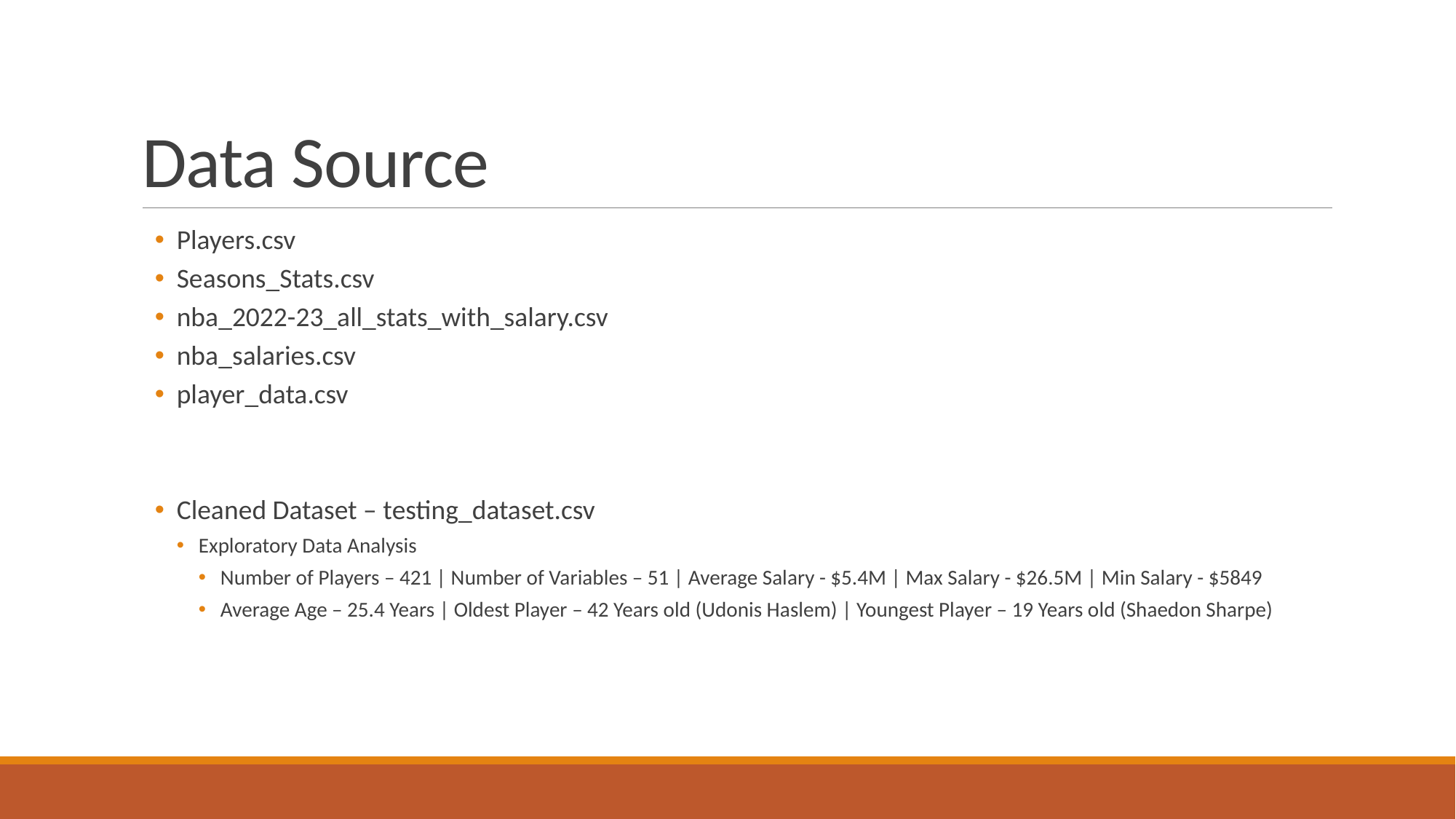

# Data Source
Players.csv
Seasons_Stats.csv
nba_2022-23_all_stats_with_salary.csv
nba_salaries.csv
player_data.csv

Cleaned Dataset – testing_dataset.csv
Exploratory Data Analysis
Number of Players – 421 | Number of Variables – 51 | Average Salary - $5.4M | Max Salary - $26.5M | Min Salary - $5849
Average Age – 25.4 Years | Oldest Player – 42 Years old (Udonis Haslem) | Youngest Player – 19 Years old (Shaedon Sharpe)